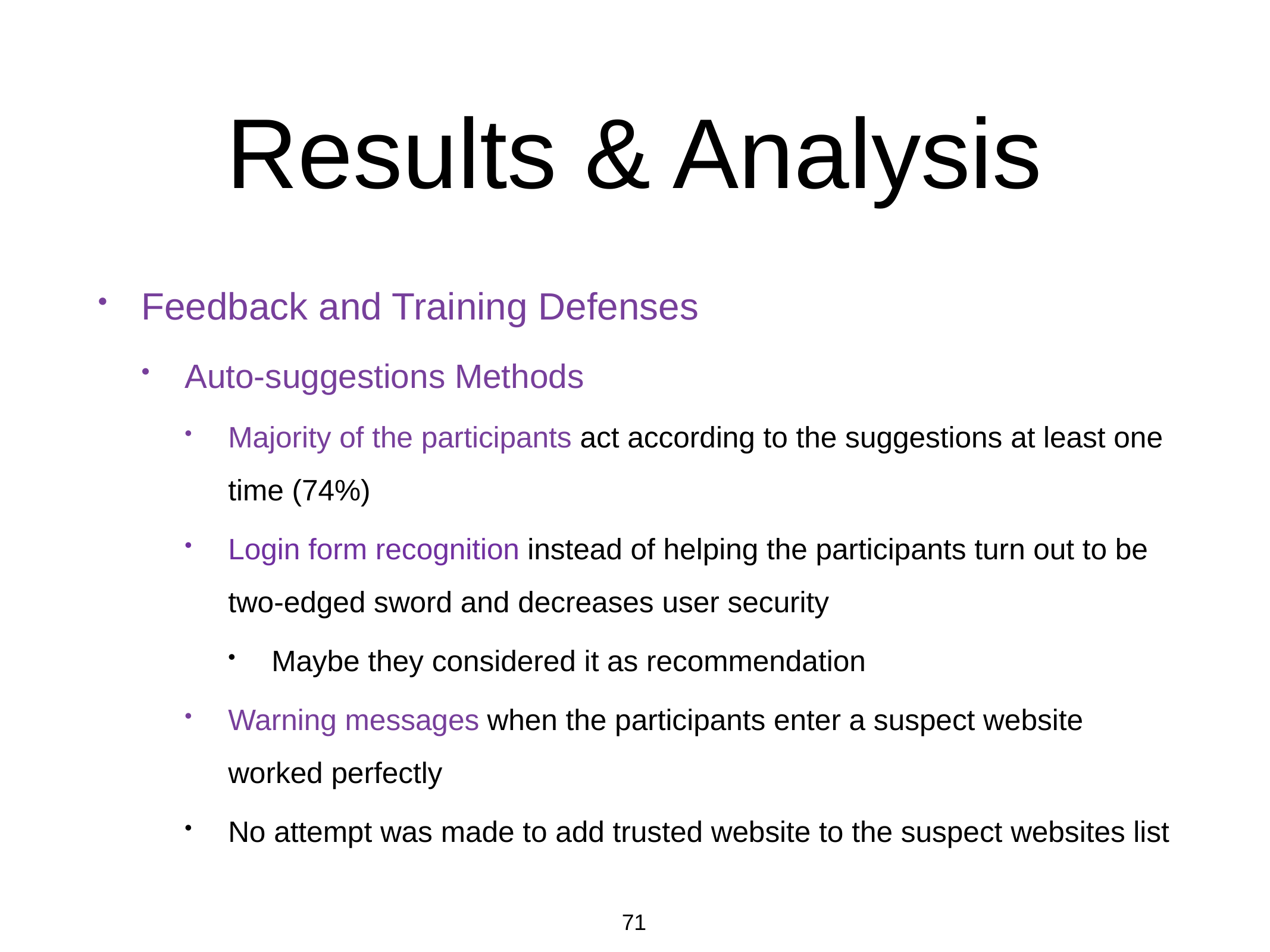

# Results & Analysis
Feedback and Training Defenses
Auto-suggestions Methods
Majority of the participants act according to the suggestions at least one time (74%)
Login form recognition instead of helping the participants turn out to be two-edged sword and decreases user security
Maybe they considered it as recommendation
Warning messages when the participants enter a suspect website worked perfectly
No attempt was made to add trusted website to the suspect websites list

71